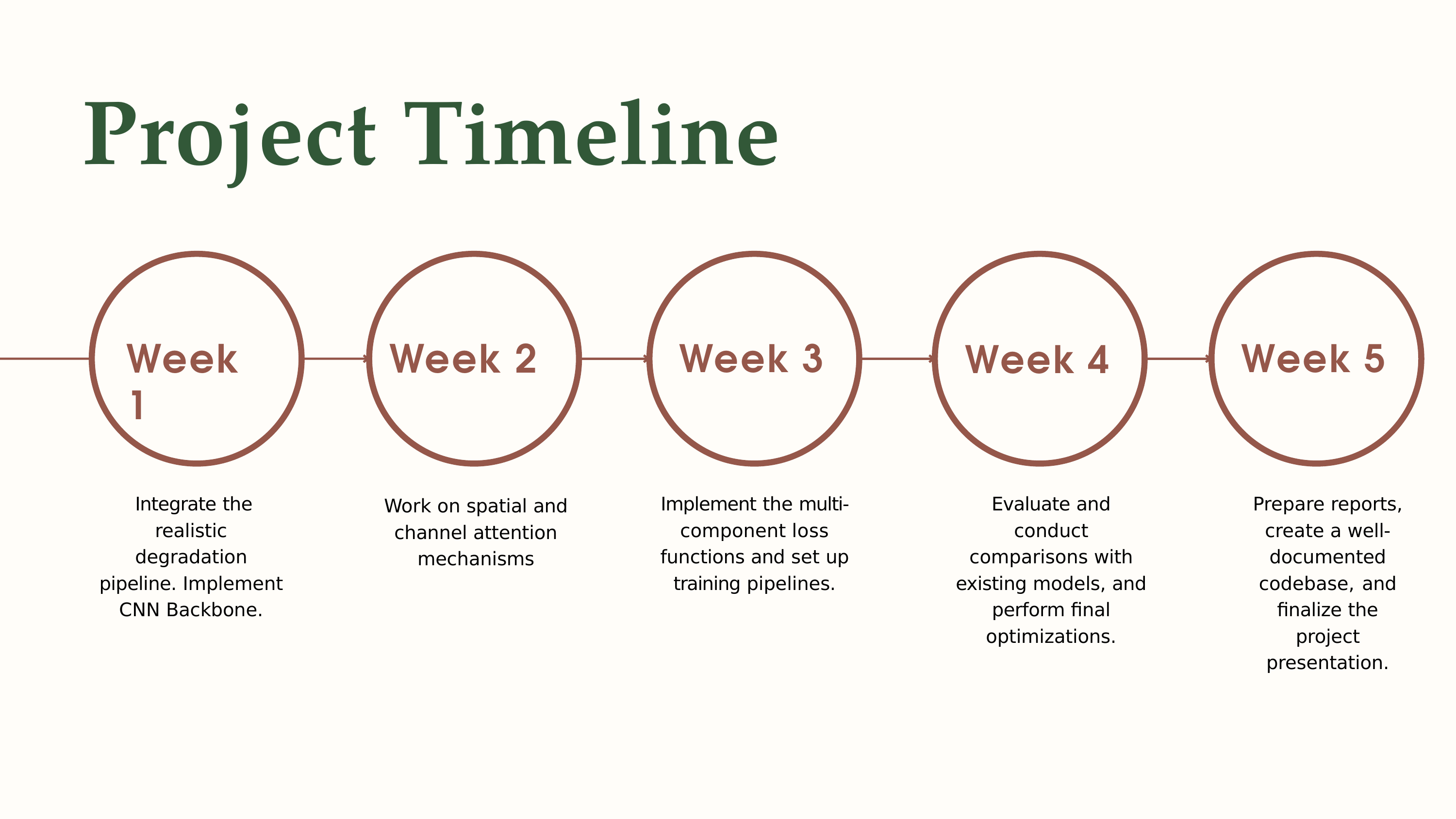

# Project Timeline

Week 1
Week 2
Week 3
Week 5
Week 4

Integrate the realistic degradation pipeline. Implement CNN Backbone.
Implement the multi- component loss functions and set up training pipelines.
Evaluate and conduct comparisons with existing models, and perform final optimizations.
Prepare reports, create a well- documented codebase, and finalize the project presentation.
Work on spatial and channel attention mechanisms